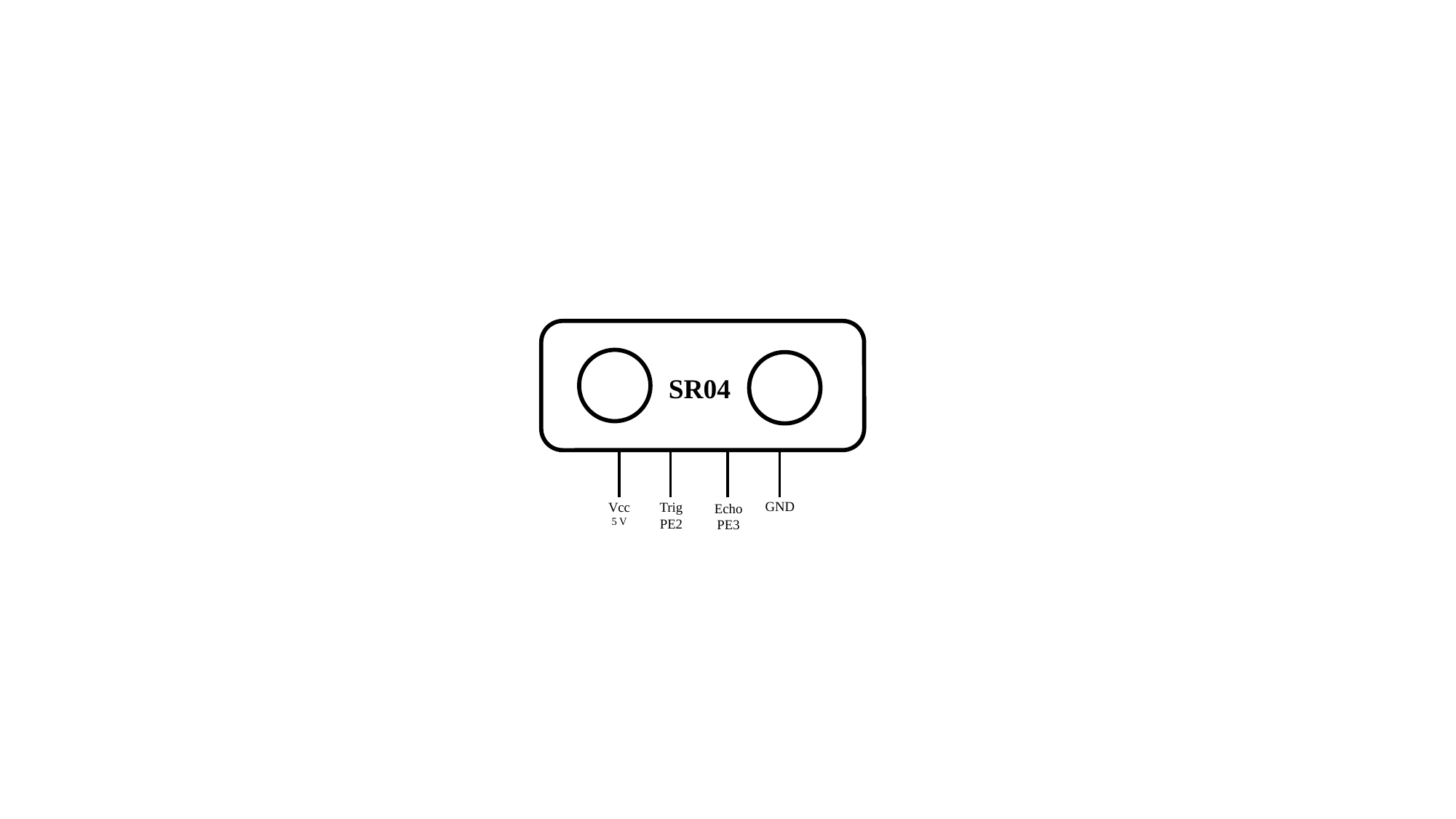

SR04
GND
Vcc
5 V
Trig
PE2
Echo
PE3